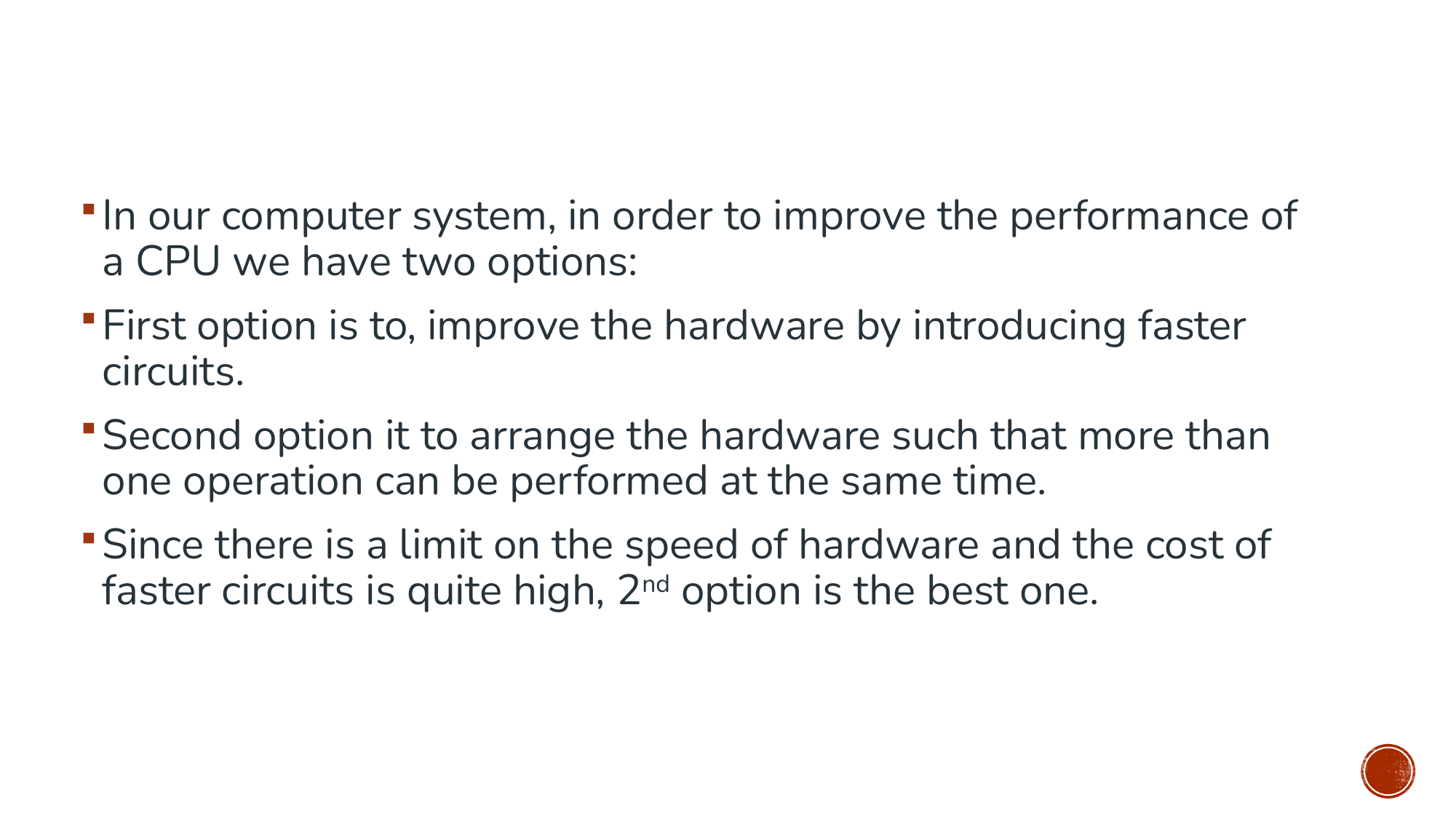

In our computer system, in order to improve the performance of a CPU we have two options:
First option is to, improve the hardware by introducing faster circuits.
Second option it to arrange the hardware such that more than one operation can be performed at the same time.
Since there is a limit on the speed of hardware and the cost of faster circuits is quite high, 2nd option is the best one.